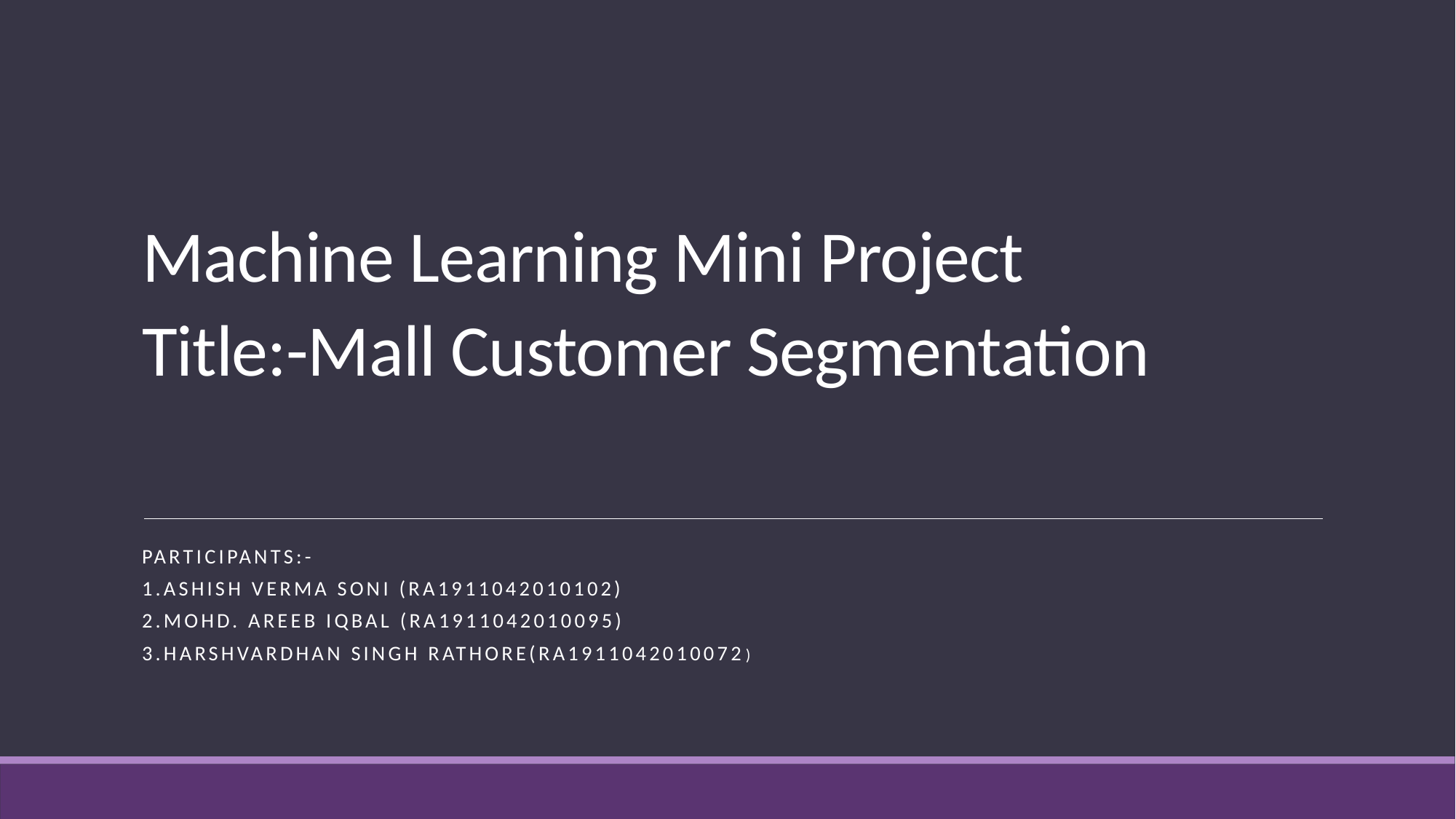

# Machine Learning Mini Project Title:-Mall Customer Segmentation
Participants:-
1.Ashish Verma Soni (RA1911042010102)
2.Mohd. Areeb Iqbal (RA1911042010095)
3.Harshvardhan Singh Rathore(RA1911042010072)